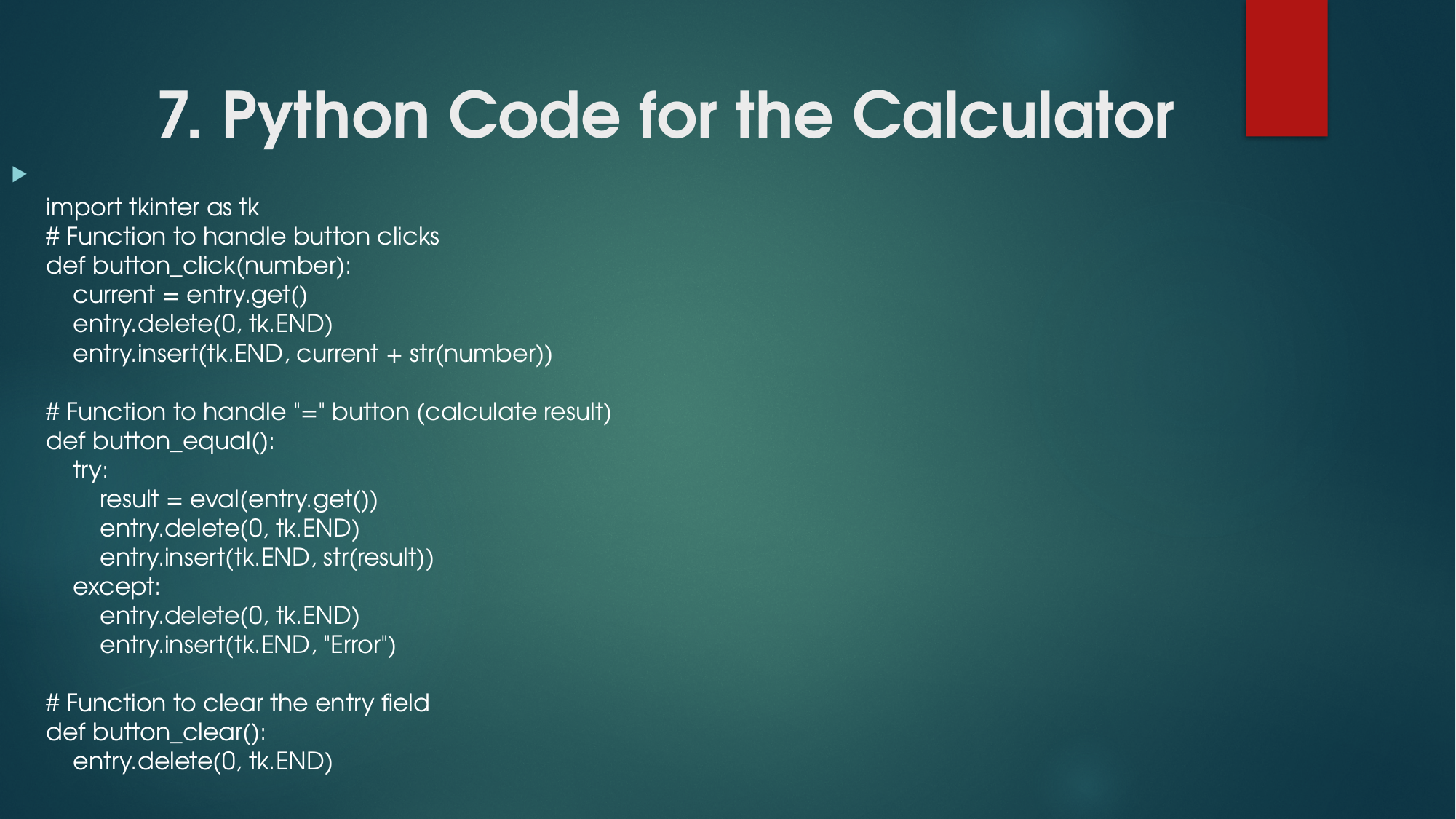

# 7. Python Code for the Calculator
import tkinter as tk
# Function to handle button clicks
def button_click(number):
    current = entry.get()
    entry.delete(0, tk.END)
    entry.insert(tk.END, current + str(number))
# Function to handle "=" button (calculate result)
def button_equal():
    try:
        result = eval(entry.get())
        entry.delete(0, tk.END)
        entry.insert(tk.END, str(result))
    except:
        entry.delete(0, tk.END)
        entry.insert(tk.END, "Error")
# Function to clear the entry field
def button_clear():
    entry.delete(0, tk.END)